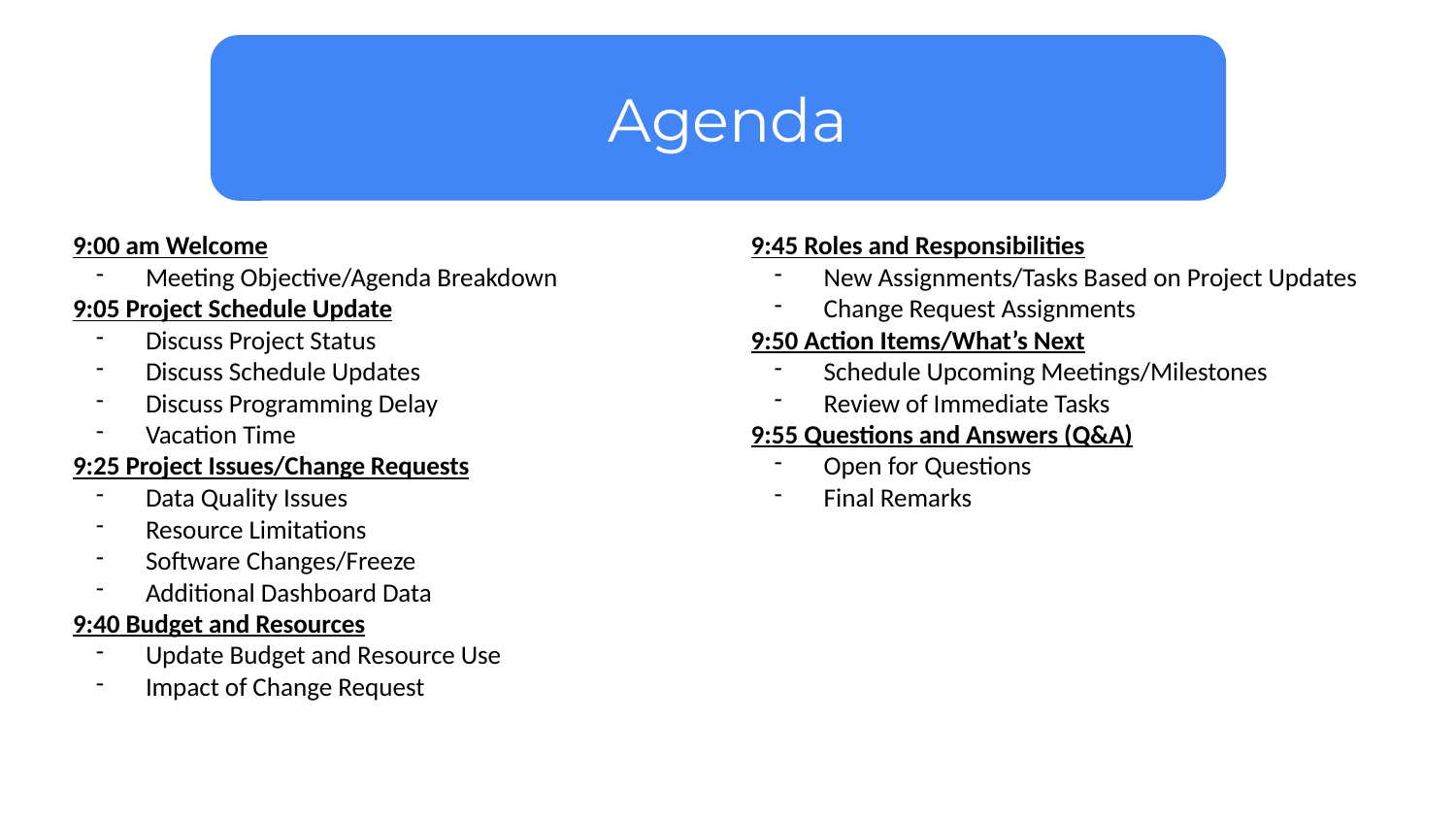

Agenda
9:00 am Welcome
Meeting Objective/Agenda Breakdown
9:05 Project Schedule Update
Discuss Project Status
Discuss Schedule Updates
Discuss Programming Delay
Vacation Time
9:25 Project Issues/Change Requests
Data Quality Issues
Resource Limitations
Software Changes/Freeze
Additional Dashboard Data
9:40 Budget and Resources
Update Budget and Resource Use
Impact of Change Request

9:45 Roles and Responsibilities
New Assignments/Tasks Based on Project Updates
Change Request Assignments
9:50 Action Items/What’s Next
Schedule Upcoming Meetings/Milestones
Review of Immediate Tasks
9:55 Questions and Answers (Q&A)
Open for Questions
Final Remarks